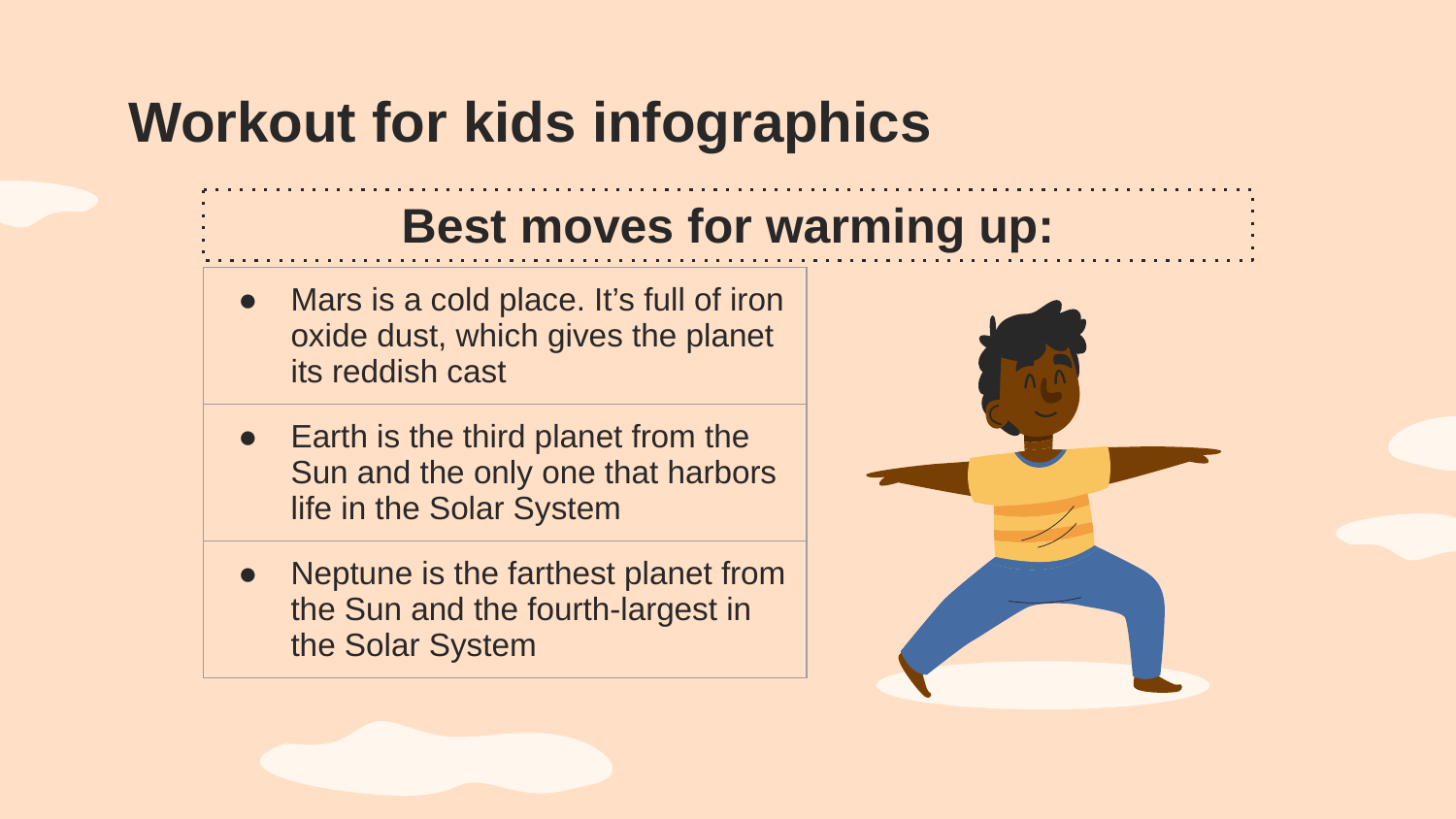

# Workout for kids infographics
Best moves for warming up:
| Mars is a cold place. It’s full of iron oxide dust, which gives the planet its reddish cast |
| --- |
| Earth is the third planet from the Sun and the only one that harbors life in the Solar System |
| Neptune is the farthest planet from the Sun and the fourth-largest in the Solar System |